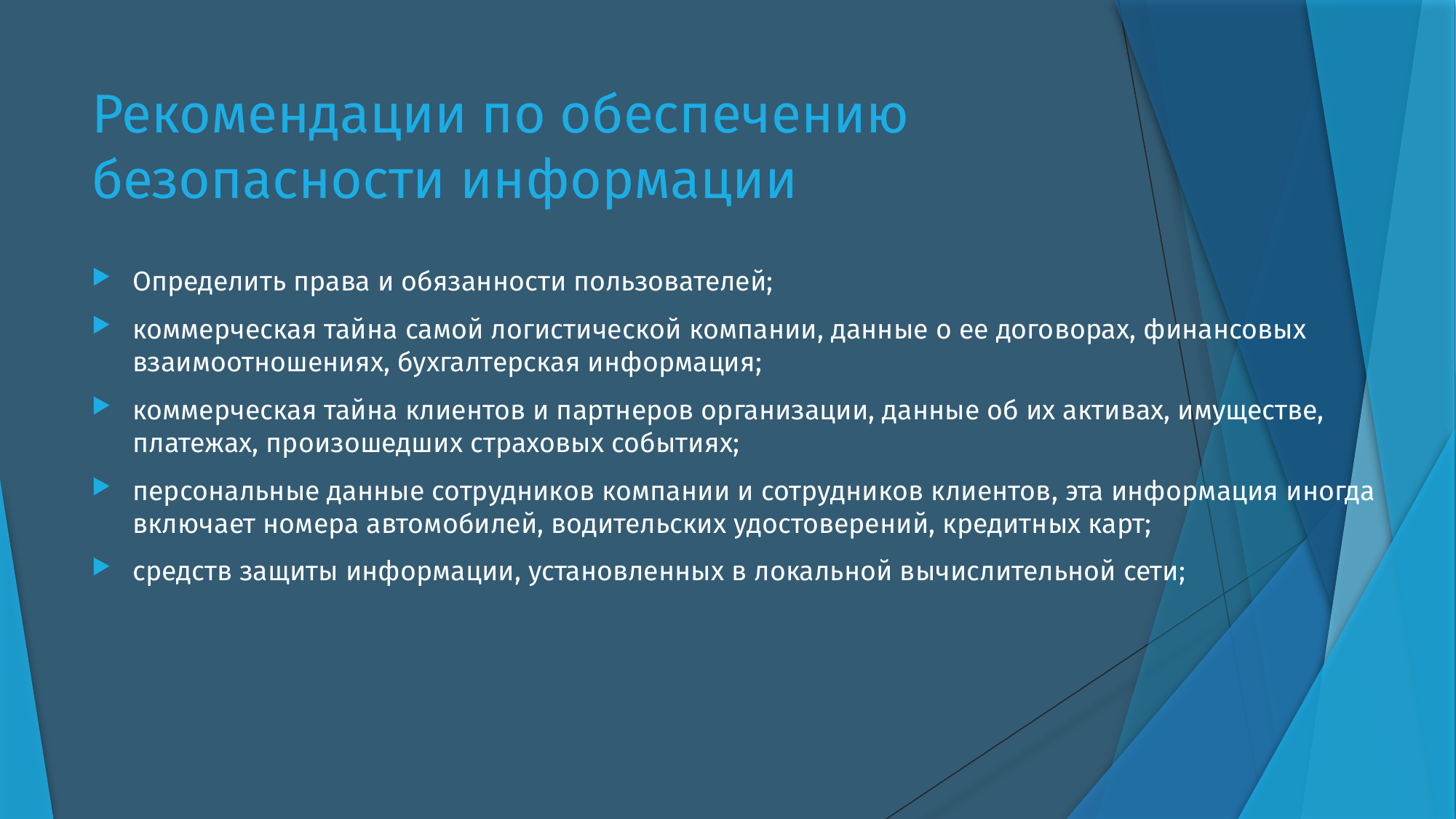

# Рекомендации по обеспечению безопасности информации
Определить права и обязанности пользователей;
коммерческая тайна самой логистической компании, данные о ее договорах, финансовых взаимоотношениях, бухгалтерская информация;
коммерческая тайна клиентов и партнеров организации, данные об их активах, имуществе, платежах, произошедших страховых событиях;
персональные данные сотрудников компании и сотрудников клиентов, эта информация иногда включает номера автомобилей, водительских удостоверений, кредитных карт;
средств защиты информации, установленных в локальной вычислительной сети;